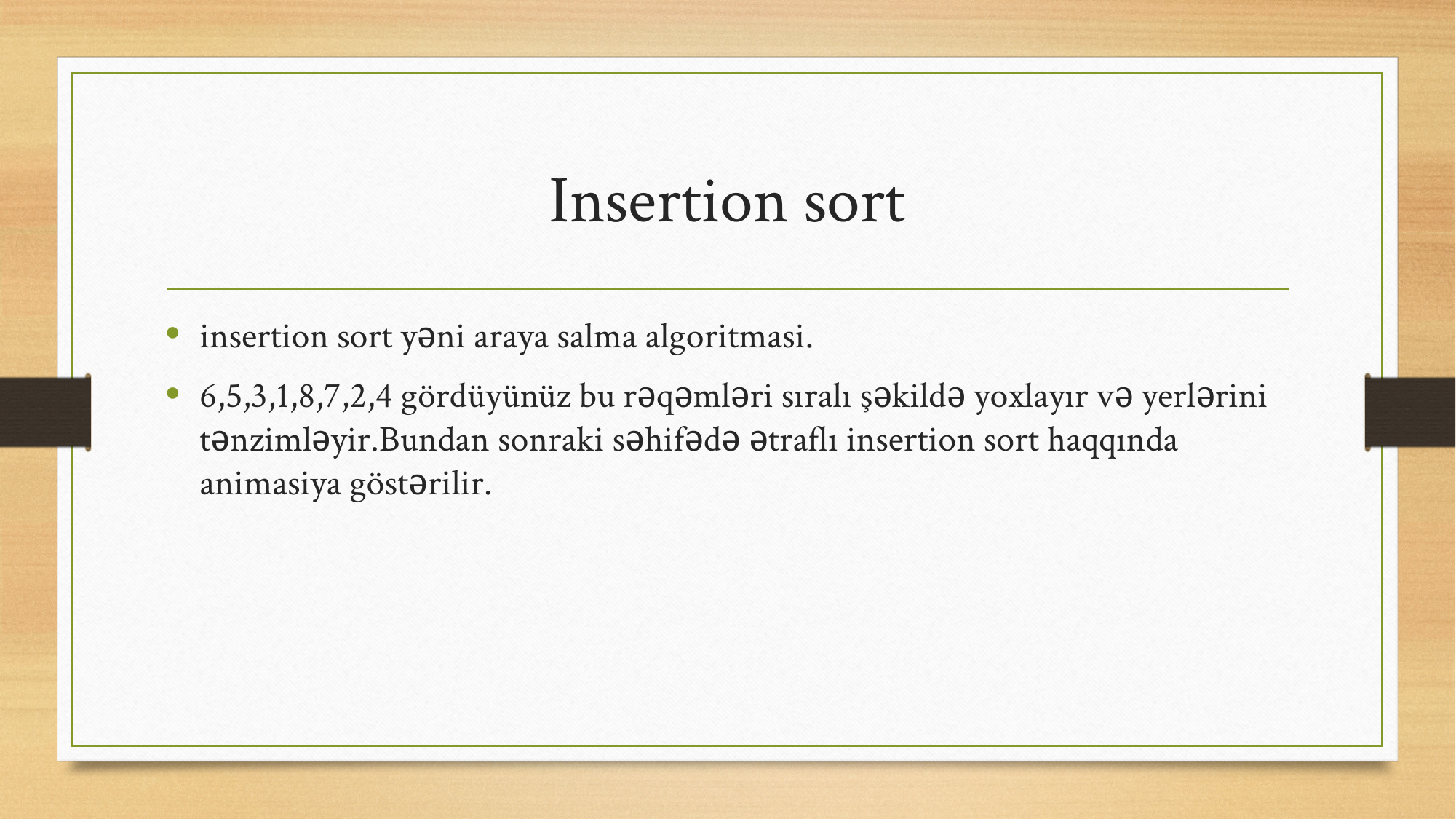

# Insertion sort
insertion sort yəni araya salma algoritmasi.
6,5,3,1,8,7,2,4 gördüyünüz bu rəqəmləri sıralı şəkildə yoxlayır və yerlərini tənzimləyir.Bundan sonraki səhifədə ətraflı insertion sort haqqında animasiya göstərilir.